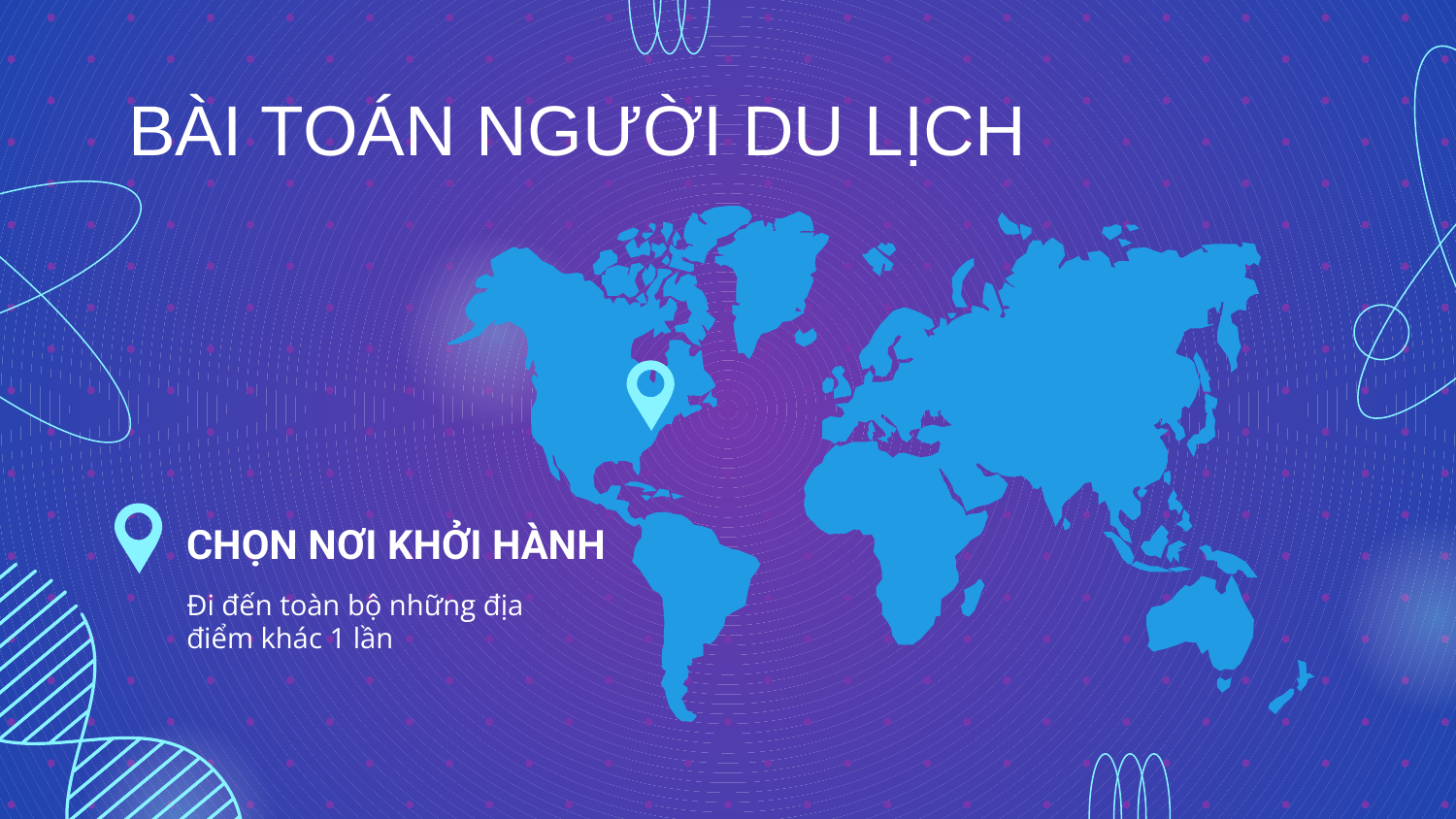

# BÀI TOÁN NGƯỜI DU LỊCH

CHỌN NƠI KHỞI HÀNH

Đi đến toàn bộ những địa điểm khác 1 lần